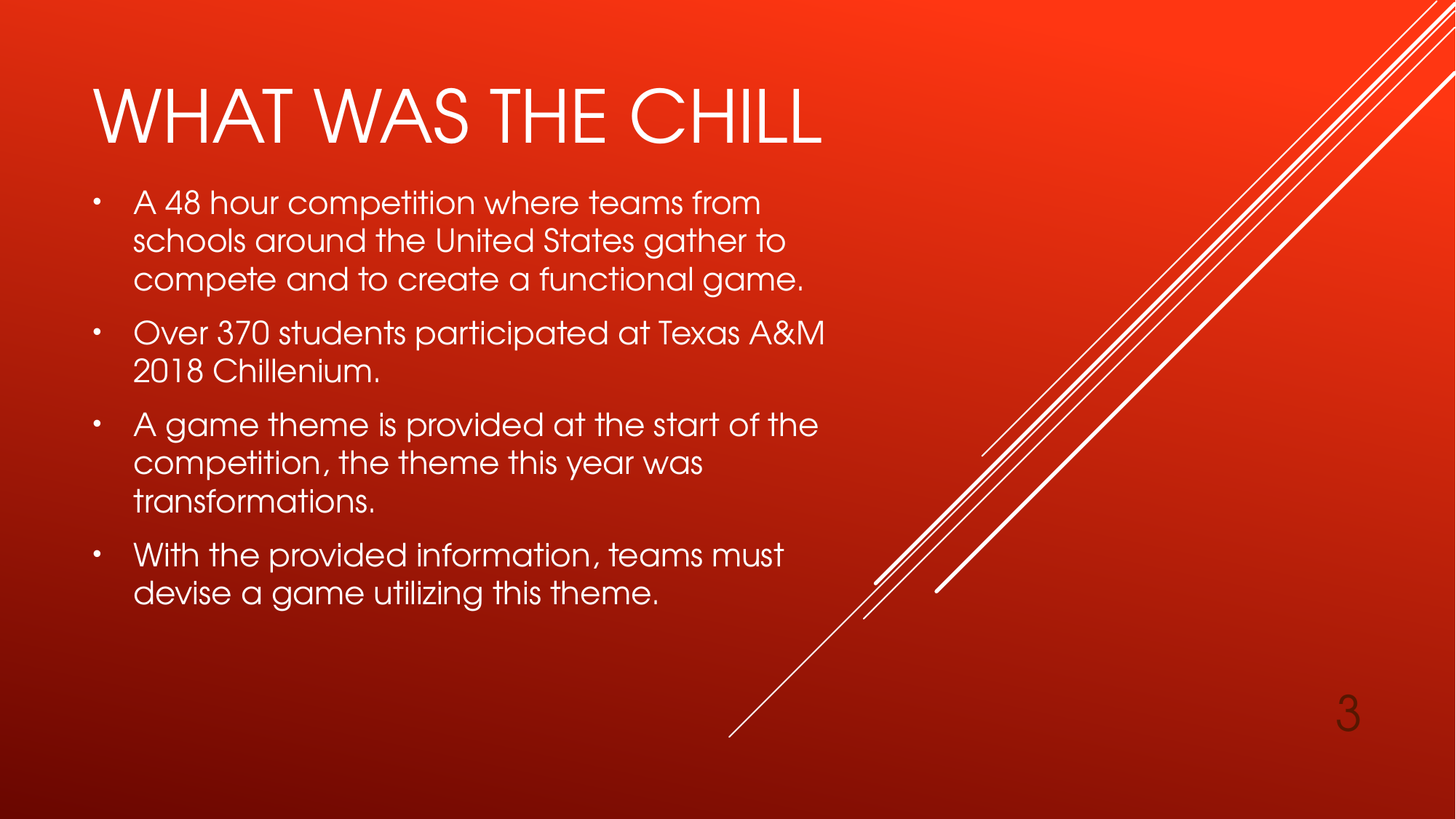

# What was the chill
A 48 hour competition where teams from schools around the United States gather to compete and to create a functional game.
Over 370 students participated at Texas A&M 2018 Chillenium.
A game theme is provided at the start of the competition, the theme this year was transformations.
With the provided information, teams must devise a game utilizing this theme.
3